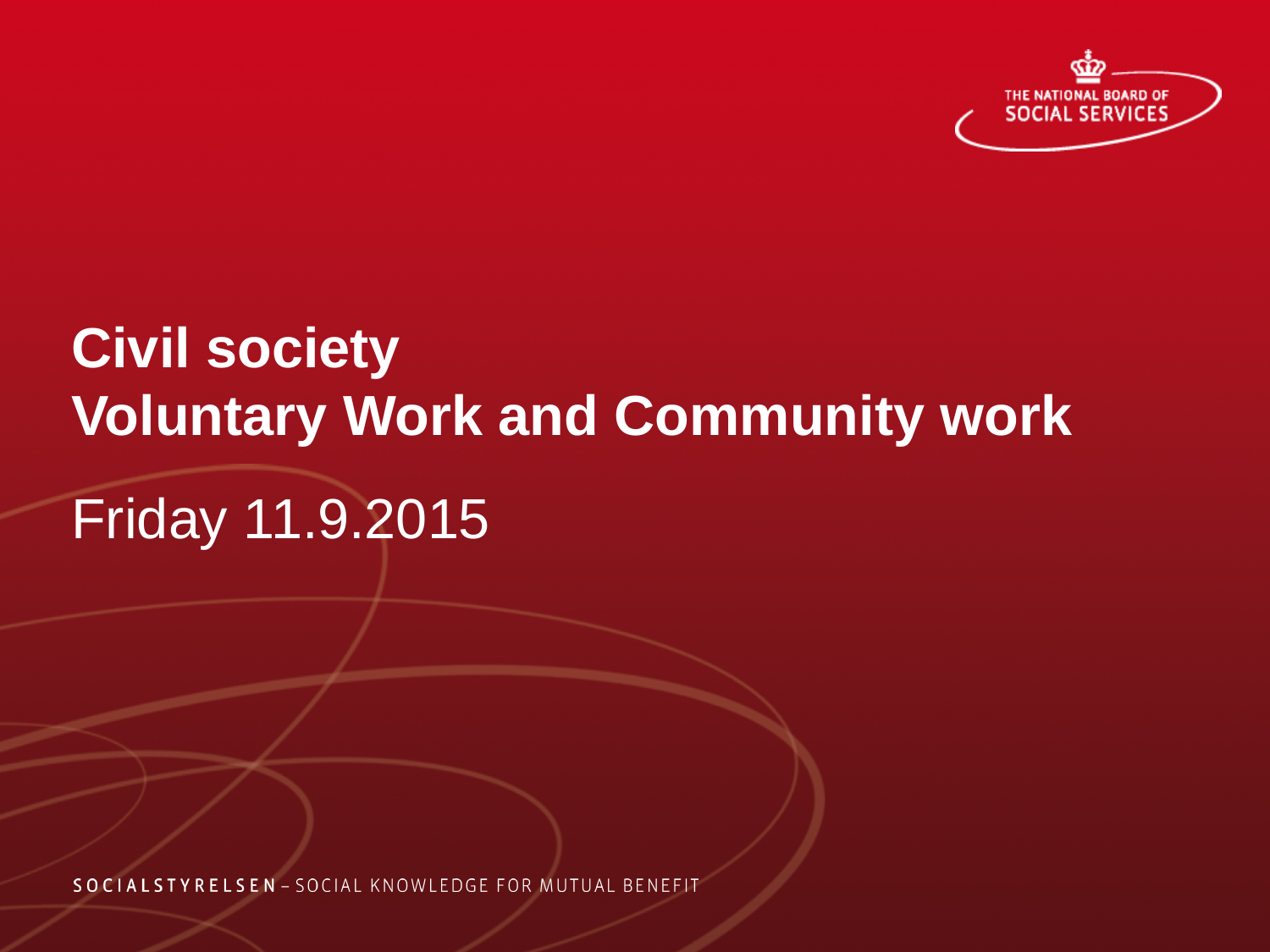

# Civil society Voluntary Work and Community work
Friday 11.9.2015